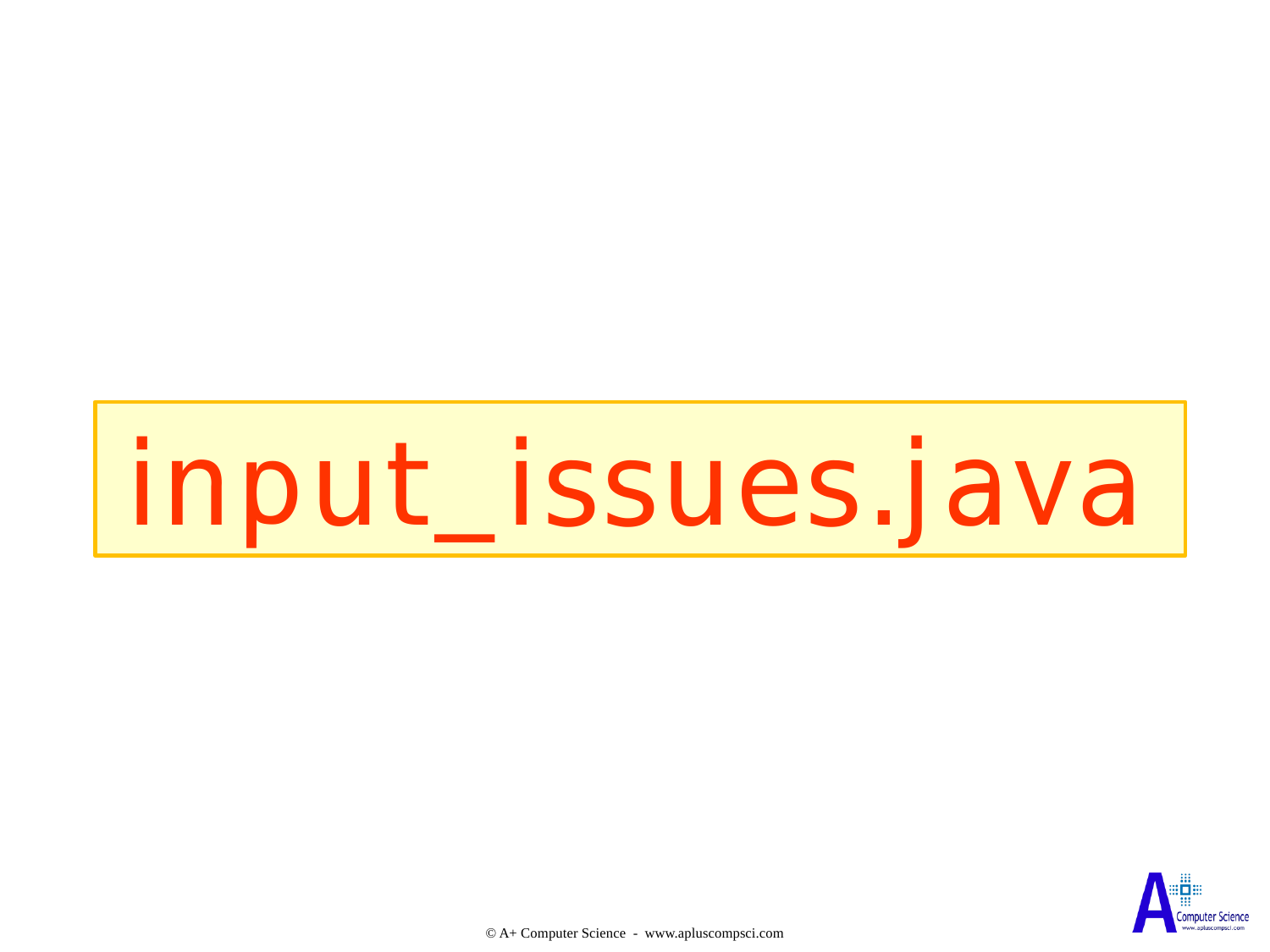

input_issues.java

© A+ Computer Science  -  www.apluscompsci.com